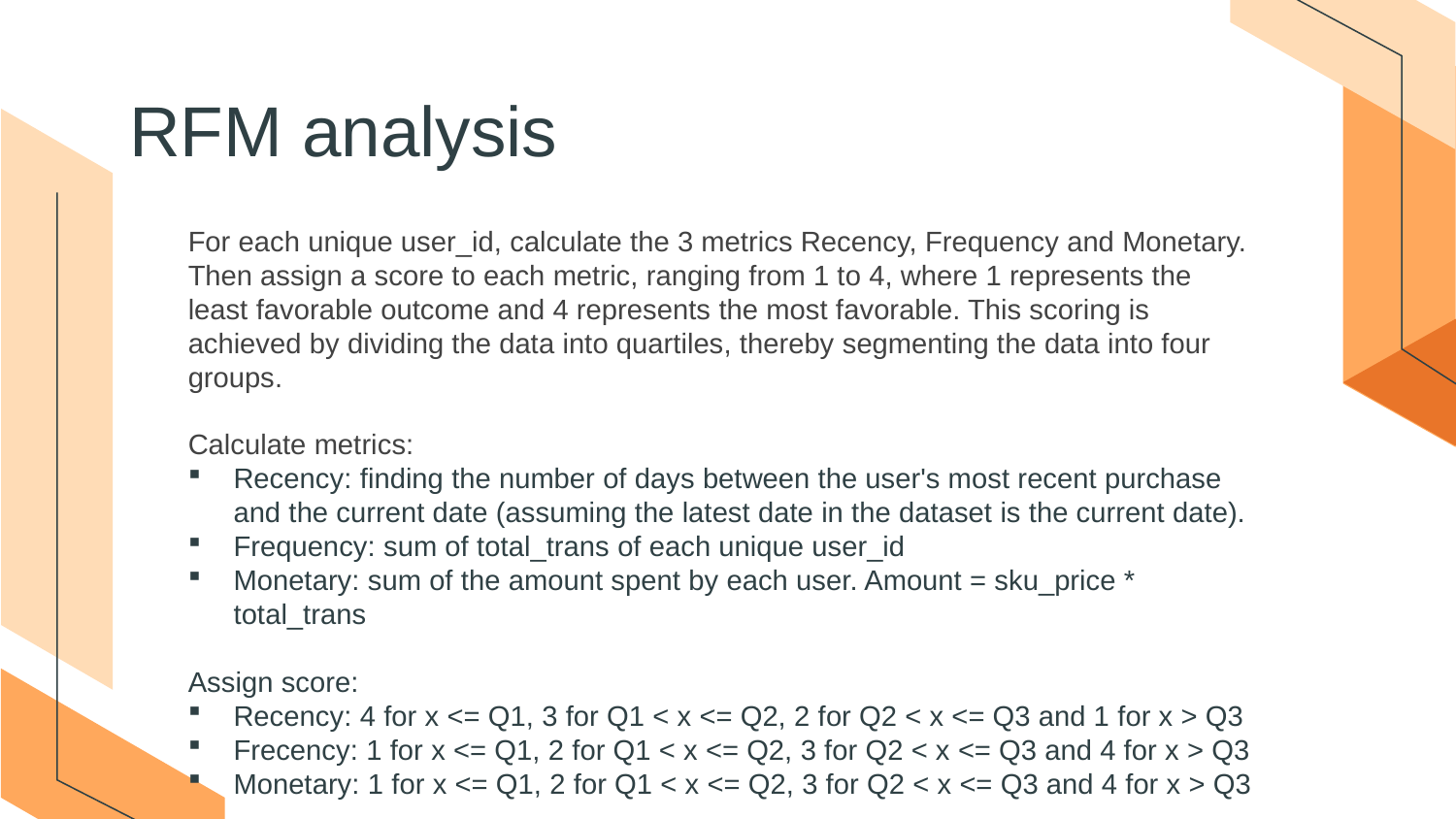

# RFM analysis
For each unique user_id, calculate the 3 metrics Recency, Frequency and Monetary. Then assign a score to each metric, ranging from 1 to 4, where 1 represents the least favorable outcome and 4 represents the most favorable. This scoring is achieved by dividing the data into quartiles, thereby segmenting the data into four groups.

Calculate metrics:
Recency: finding the number of days between the user's most recent purchase and the current date (assuming the latest date in the dataset is the current date).
Frequency: sum of total_trans of each unique user_id
Monetary: sum of the amount spent by each user. Amount = sku_price * total_trans

Assign score:
Recency: 4 for x <= Q1, 3 for Q1 < x <= Q2, 2 for Q2 < x <= Q3 and 1 for x > Q3
Frecency: 1 for x <= Q1, 2 for Q1 < x <= Q2, 3 for Q2 < x <= Q3 and 4 for x > Q3
Monetary: 1 for x <= Q1, 2 for Q1 < x <= Q2, 3 for Q2 < x <= Q3 and 4 for x > Q3